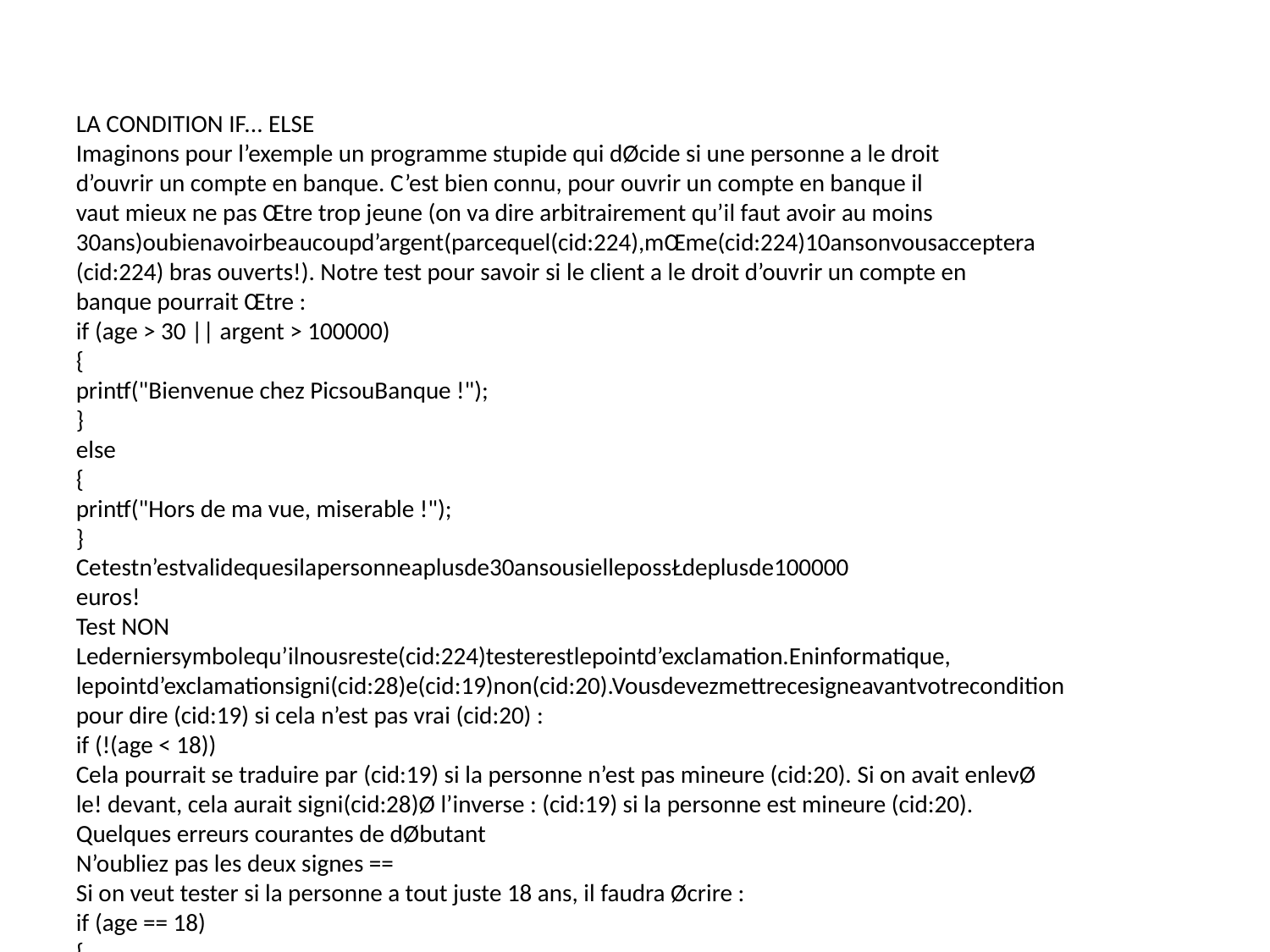

LA CONDITION IF... ELSE
Imaginons pour l’exemple un programme stupide qui dØcide si une personne a le droit
d’ouvrir un compte en banque. C’est bien connu, pour ouvrir un compte en banque il
vaut mieux ne pas Œtre trop jeune (on va dire arbitrairement qu’il faut avoir au moins
30ans)oubienavoirbeaucoupd’argent(parcequel(cid:224),mŒme(cid:224)10ansonvousacceptera
(cid:224) bras ouverts!). Notre test pour savoir si le client a le droit d’ouvrir un compte en
banque pourrait Œtre :
if (age > 30 || argent > 100000)
{
printf("Bienvenue chez PicsouBanque !");
}
else
{
printf("Hors de ma vue, miserable !");
}
Cetestn’estvalidequesilapersonneaplusde30ansousiellepossŁdeplusde100000
euros!
Test NON
Lederniersymbolequ’ilnousreste(cid:224)testerestlepointd’exclamation.Eninformatique,
lepointd’exclamationsigni(cid:28)e(cid:19)non(cid:20).Vousdevezmettrecesigneavantvotrecondition
pour dire (cid:19) si cela n’est pas vrai (cid:20) :
if (!(age < 18))
Cela pourrait se traduire par (cid:19) si la personne n’est pas mineure (cid:20). Si on avait enlevØ
le! devant, cela aurait signi(cid:28)Ø l’inverse : (cid:19) si la personne est mineure (cid:20).
Quelques erreurs courantes de dØbutant
N’oubliez pas les deux signes ==
Si on veut tester si la personne a tout juste 18 ans, il faudra Øcrire :
if (age == 18)
{
printf ("Vous venez de devenir majeur !");
}
N’oubliez pas de mettre deux signes (cid:19) Øgal (cid:20) dans un if, comme ceci : ==
Sivousnemettezqu’unseulsigne=,alorsvotrevariableprendralavaleur18(comme
onl’aapprisdanslechapitresurlesvariables).Nouscequ’onveutfaireici,c’esttester
la valeur de la variable, non pas la changer! Faites trŁs attention (cid:224) cela, beaucoup
d’entrevousn’enmettentqu’unquandilsdØbutentetforcØment...leurprogrammene
fonctionne pas comme ils voudraient!
83